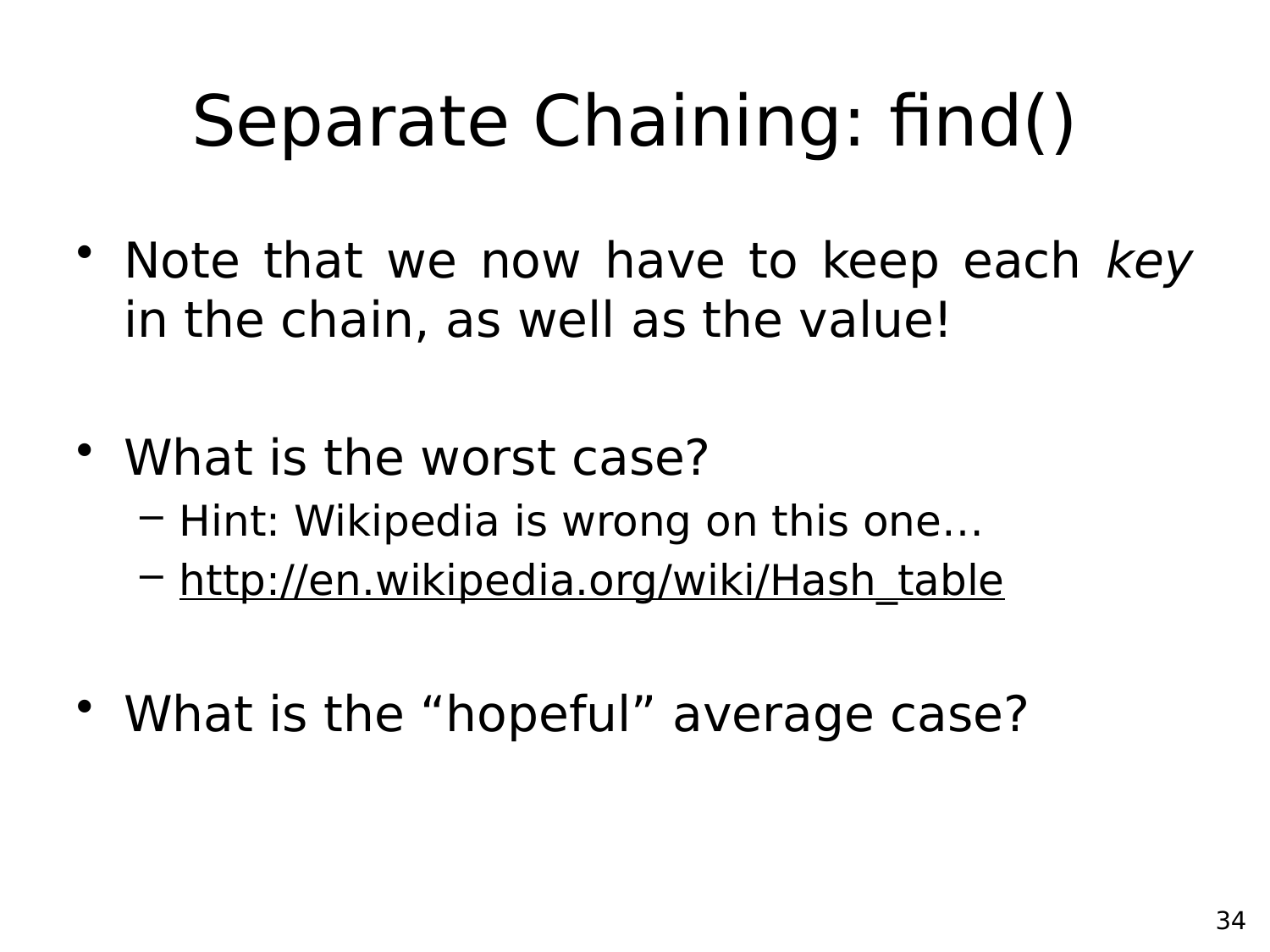

# Separate Chaining: find()
Note that we now have to keep each key in the chain, as well as the value!

What is the worst case?
Hint: Wikipedia is wrong on this one…
http://en.wikipedia.org/wiki/Hash_table

What is the “hopeful” average case?